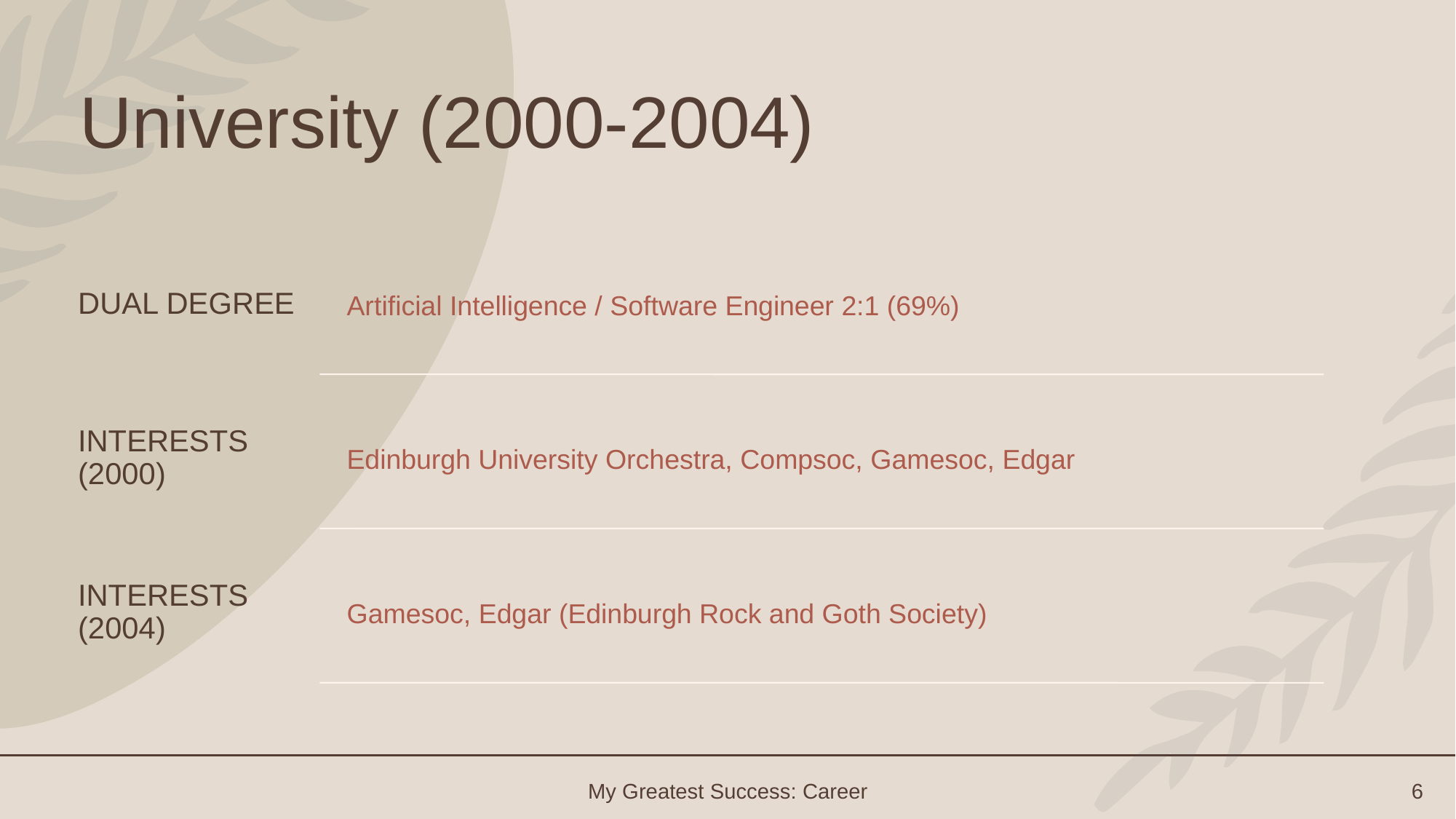

# University (2000-2004)
DUAL DEGREE
Artificial Intelligence / Software Engineer 2:1 (69%)
INTERESTS (2000)
Edinburgh University Orchestra, Compsoc, Gamesoc, Edgar
INTERESTS (2004)
Gamesoc, Edgar (Edinburgh Rock and Goth Society)
My Greatest Success: Career
6